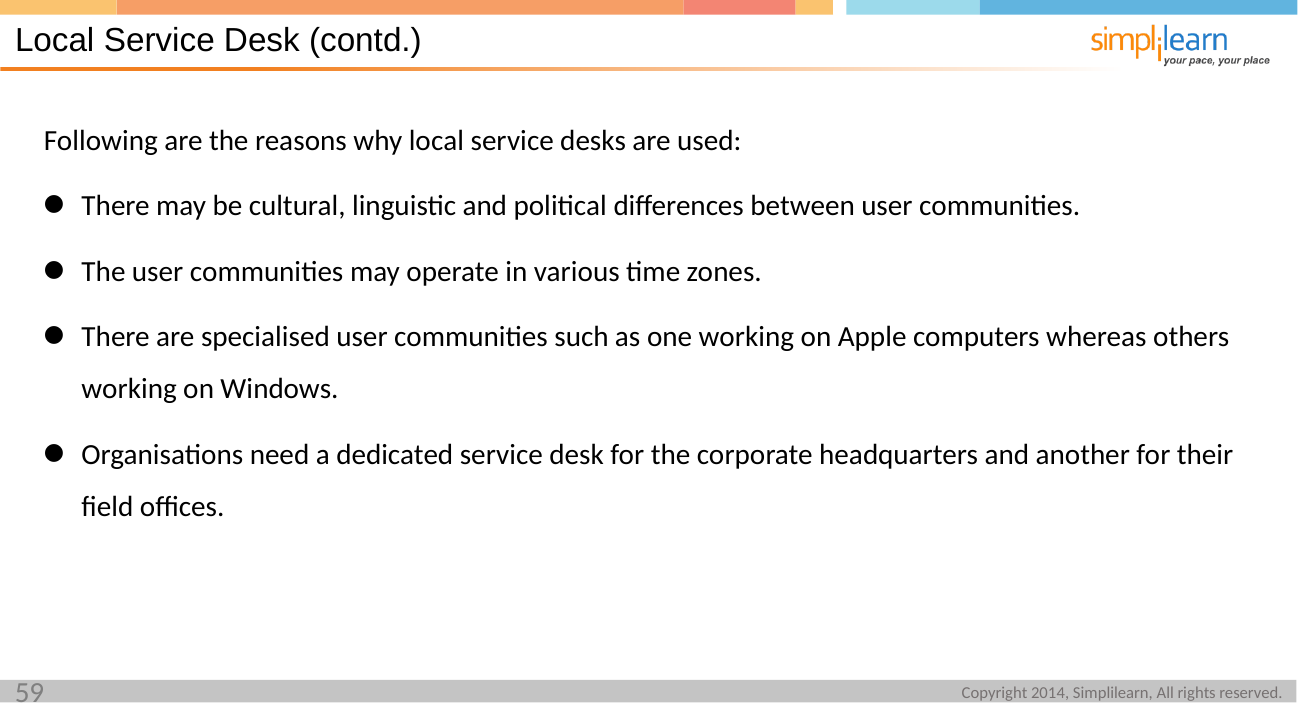

Local Service Desk (contd.)
Following are the reasons why local service desks are used:
There may be cultural, linguistic and political differences between user communities.
The user communities may operate in various time zones.
There are specialised user communities such as one working on Apple computers whereas others working on Windows.
Organisations need a dedicated service desk for the corporate headquarters and another for their field offices.